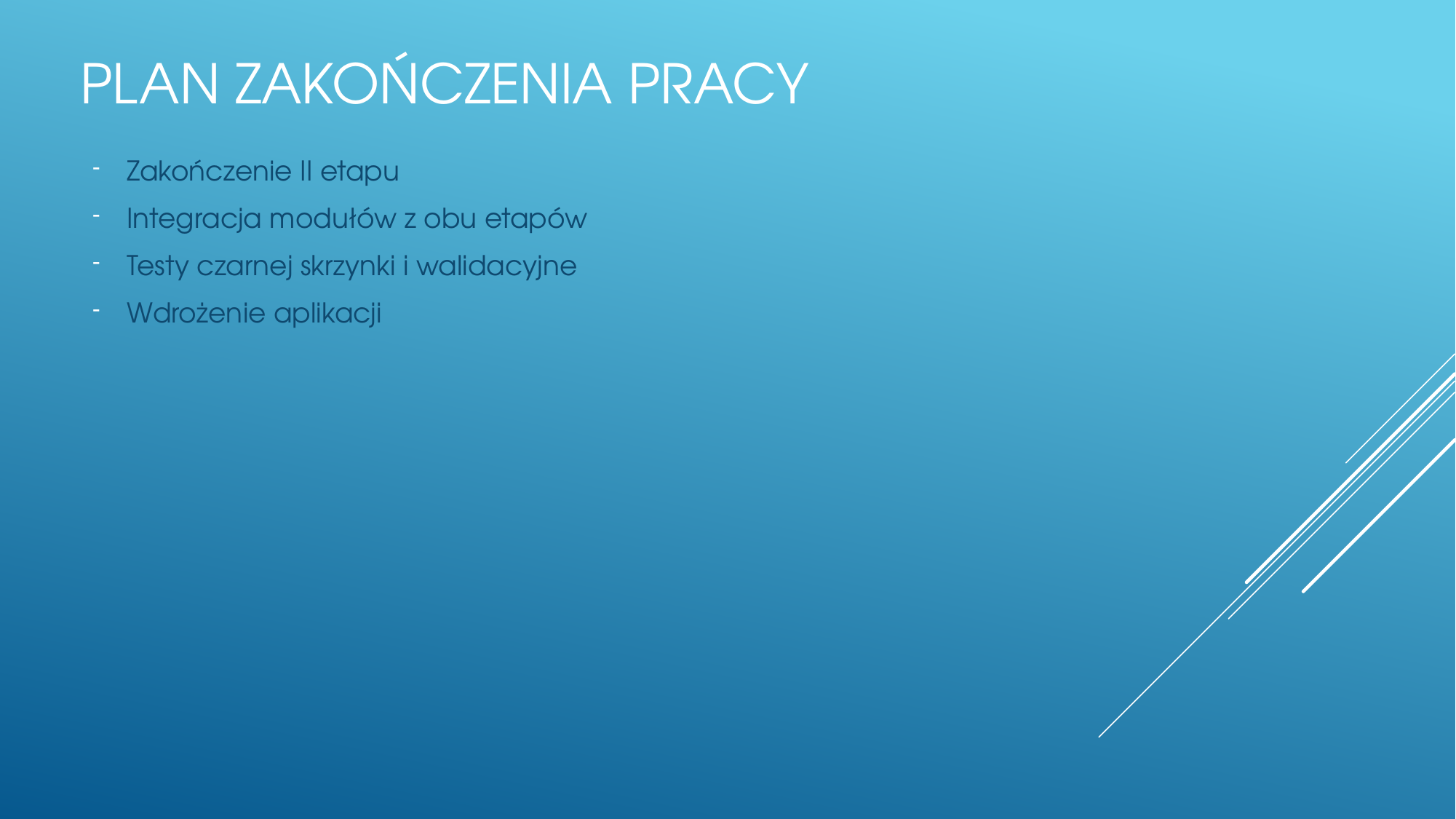

# PLAN zakończenia pracy
Zakończenie II etapu
Integracja modułów z obu etapów
Testy czarnej skrzynki i walidacyjne
Wdrożenie aplikacji